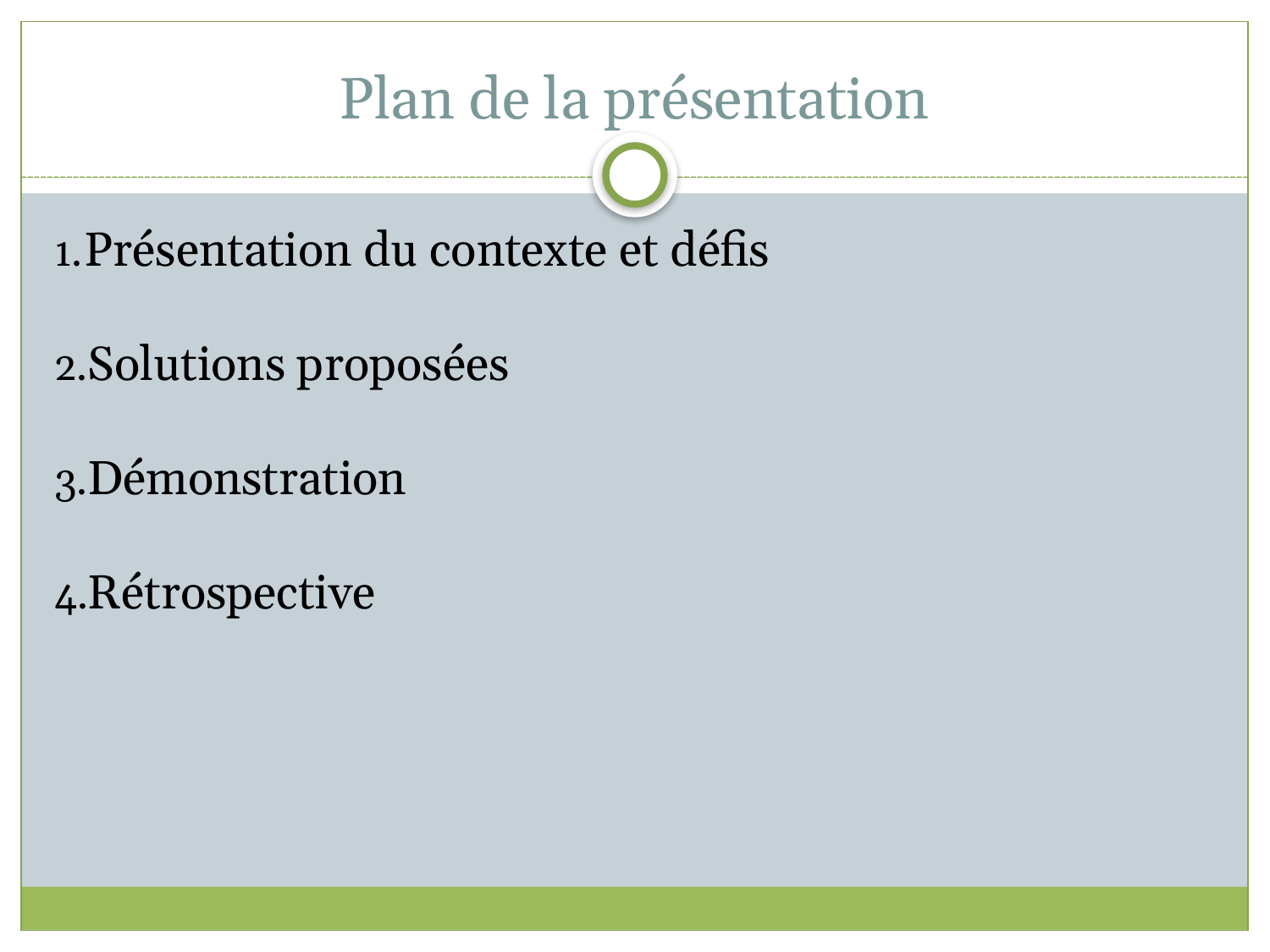

Plan de la présentation
Présentation du contexte et défis

Solutions proposées

Démonstration

Rétrospective